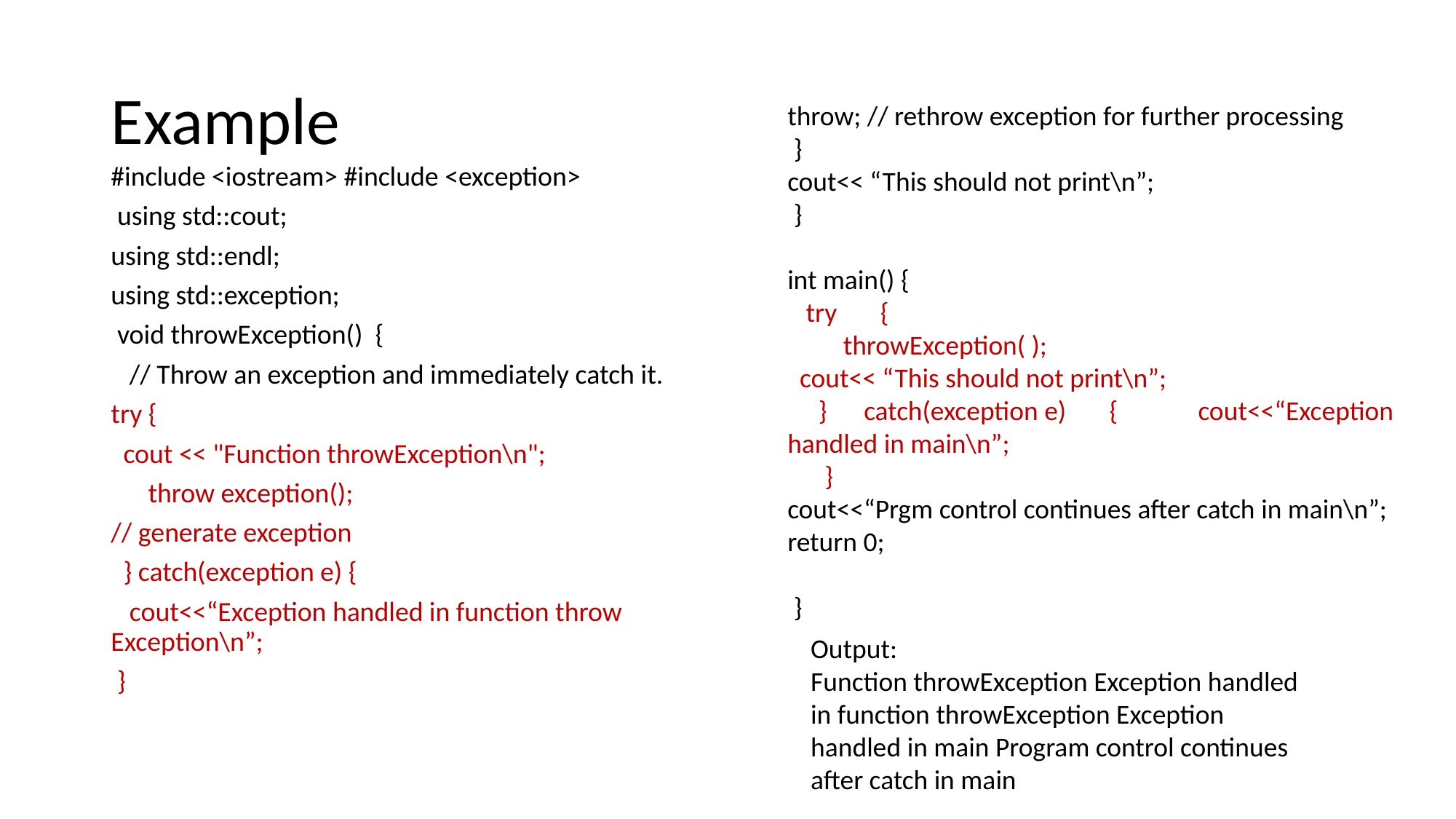

# Example
throw; // rethrow exception for further processing
 }
cout<< “This should not print\n”;
 }

int main() {
   try       {
         throwException( );
  cout<< “This should not print\n”;
     }      catch(exception e)       {             cout<<“Exception handled in main\n”;
      }
cout<<“Prgm control continues after catch in main\n”;  return 0;

 }
#include <iostream> #include <exception>
 using std::cout;
using std::endl;
using std::exception;
 void throwException()  {
   // Throw an exception and immediately catch it.
try {
  cout << "Function throwException\n";
      throw exception();
// generate exception
  } catch(exception e) {
   cout<<“Exception handled in function throw Exception\n”;
 }
Output:
Function throwException Exception handled in function throwException Exception handled in main Program control continues after catch in main